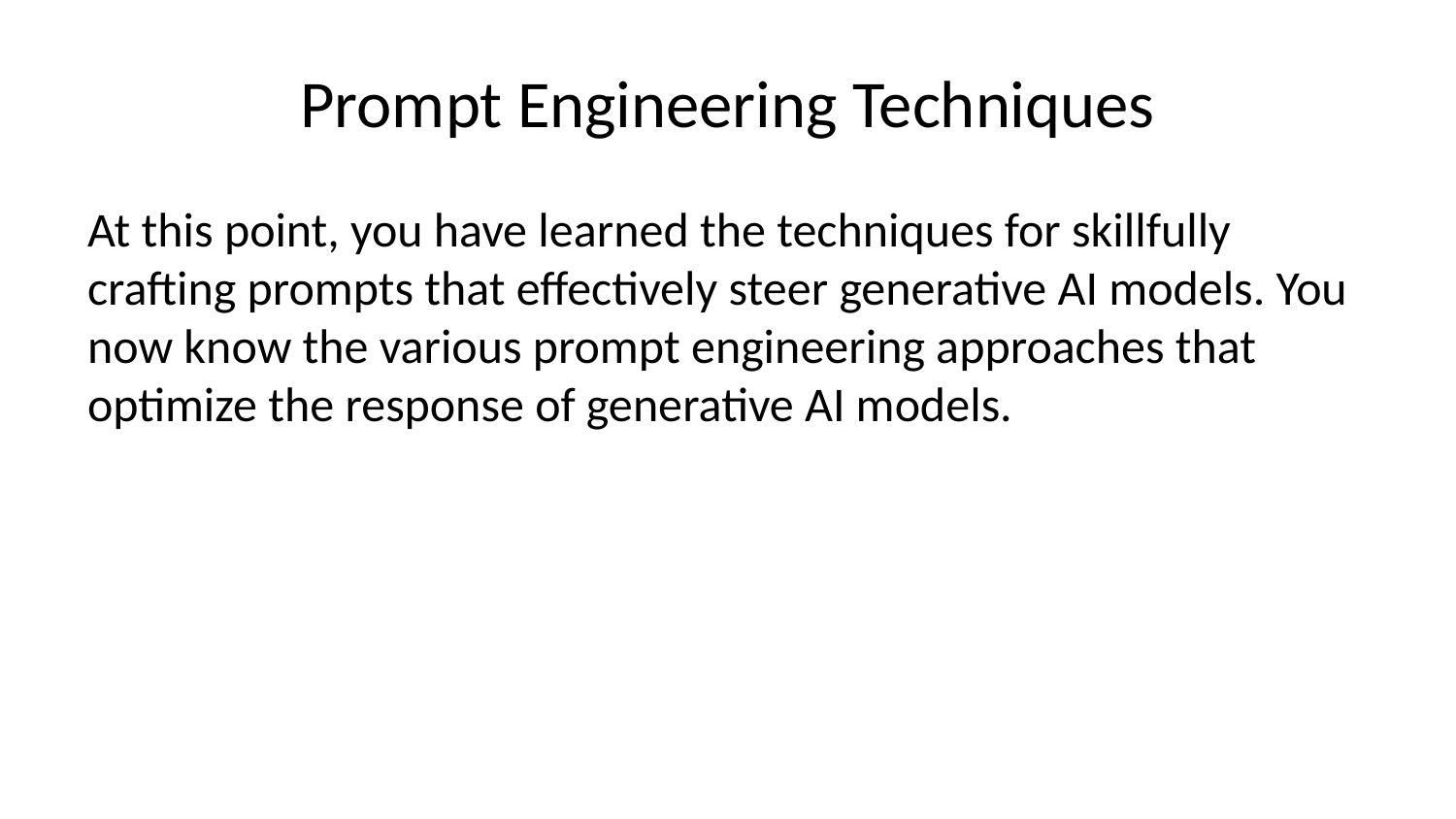

# Prompt Engineering Techniques
At this point, you have learned the techniques for skillfully crafting prompts that effectively steer generative AI models. You now know the various prompt engineering approaches that optimize the response of generative AI models.